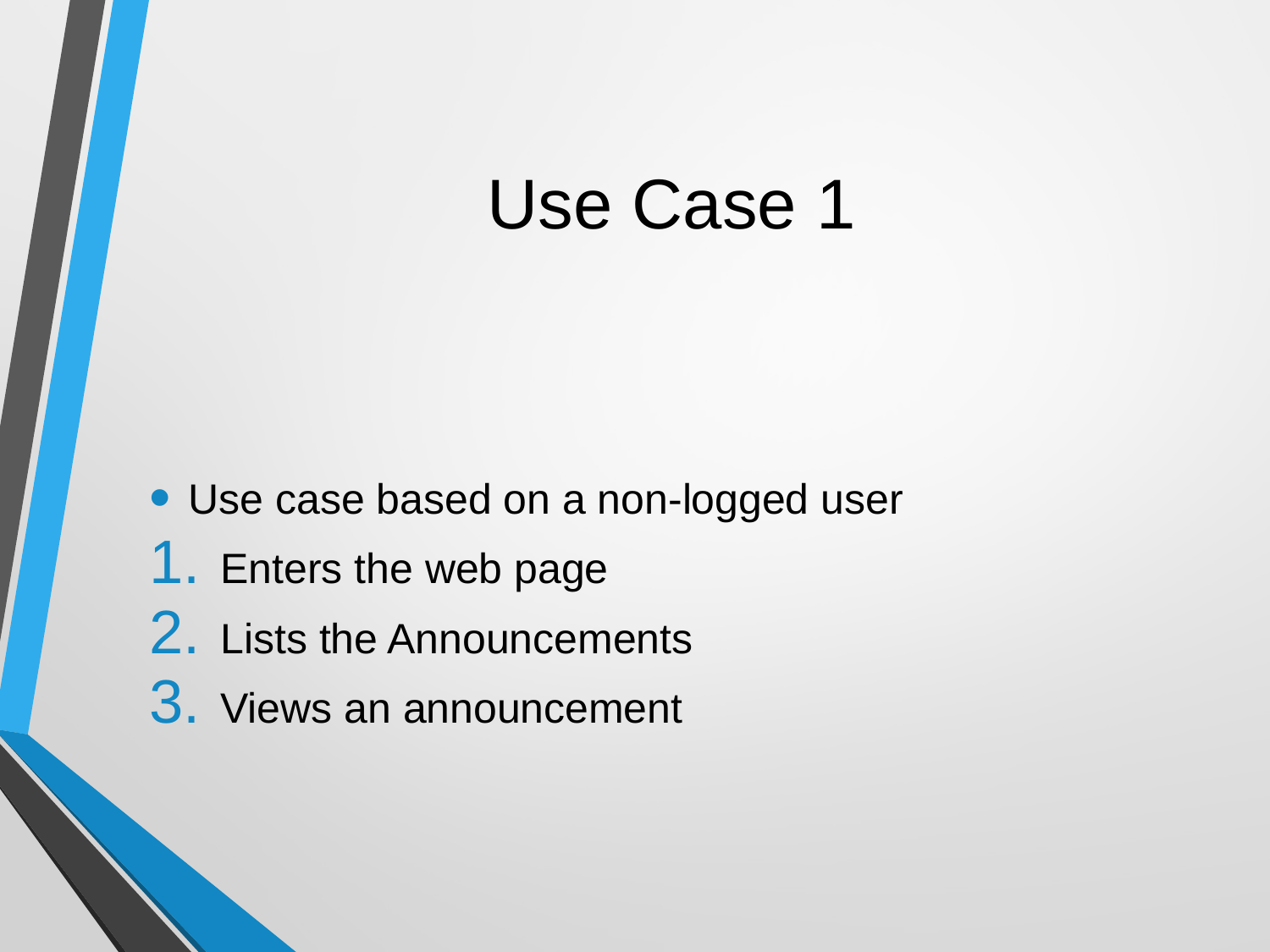

# Use Case 1
Use case based on a non-logged user
Enters the web page
Lists the Announcements
Views an announcement